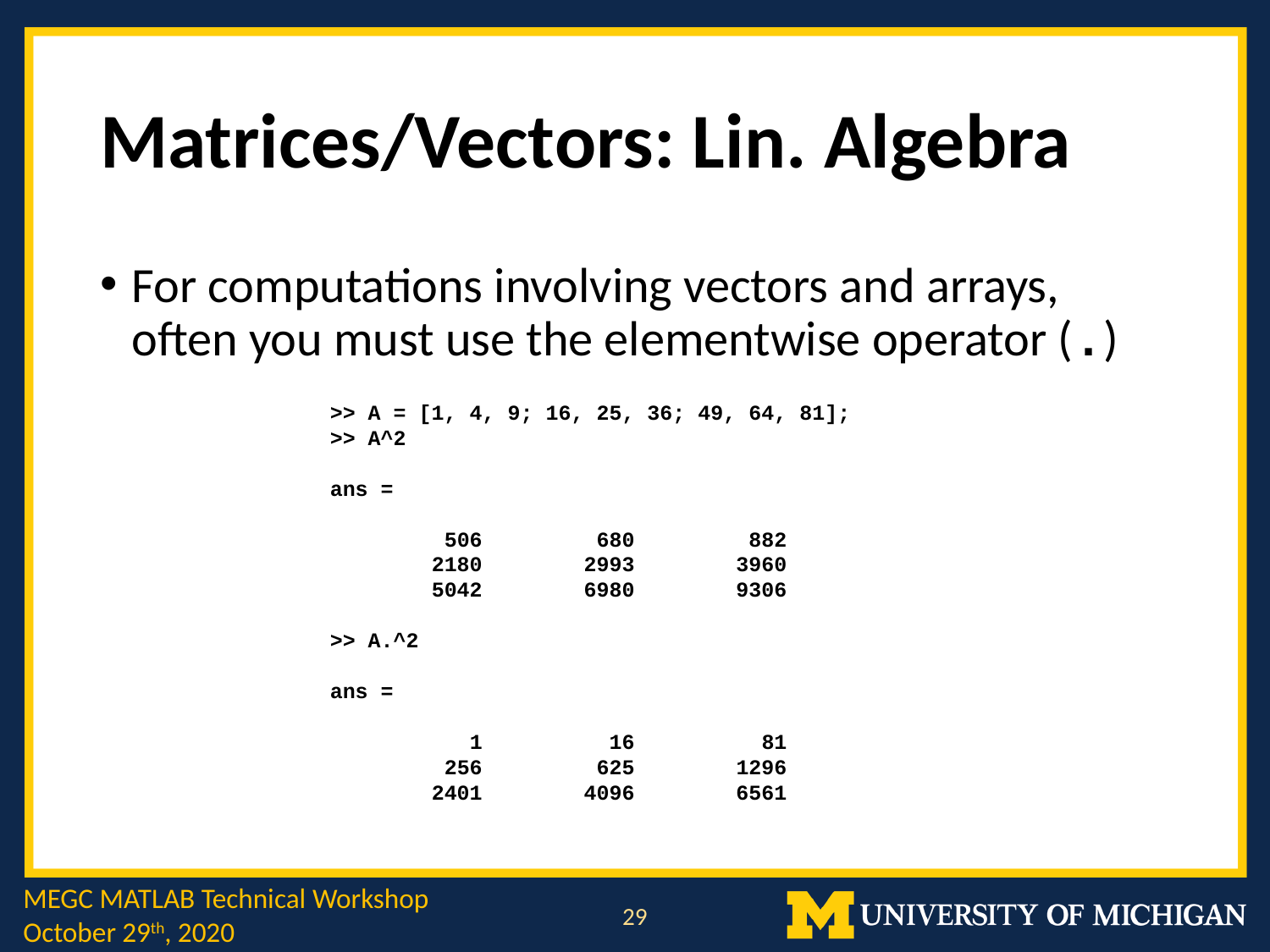

# Matrices/Vectors: Lin. Algebra
For computations involving vectors and arrays, often you must use the elementwise operator (.)
>> A = [1, 4, 9; 16, 25, 36; 49, 64, 81];
>> A^2

ans =

         506         680         882
        2180        2993        3960
        5042        6980        9306

>> A.^2

ans =

           1          16          81
         256         625        1296
        2401        4096        6561
MEGC MATLAB Technical Workshop
October 29th, 2020
29